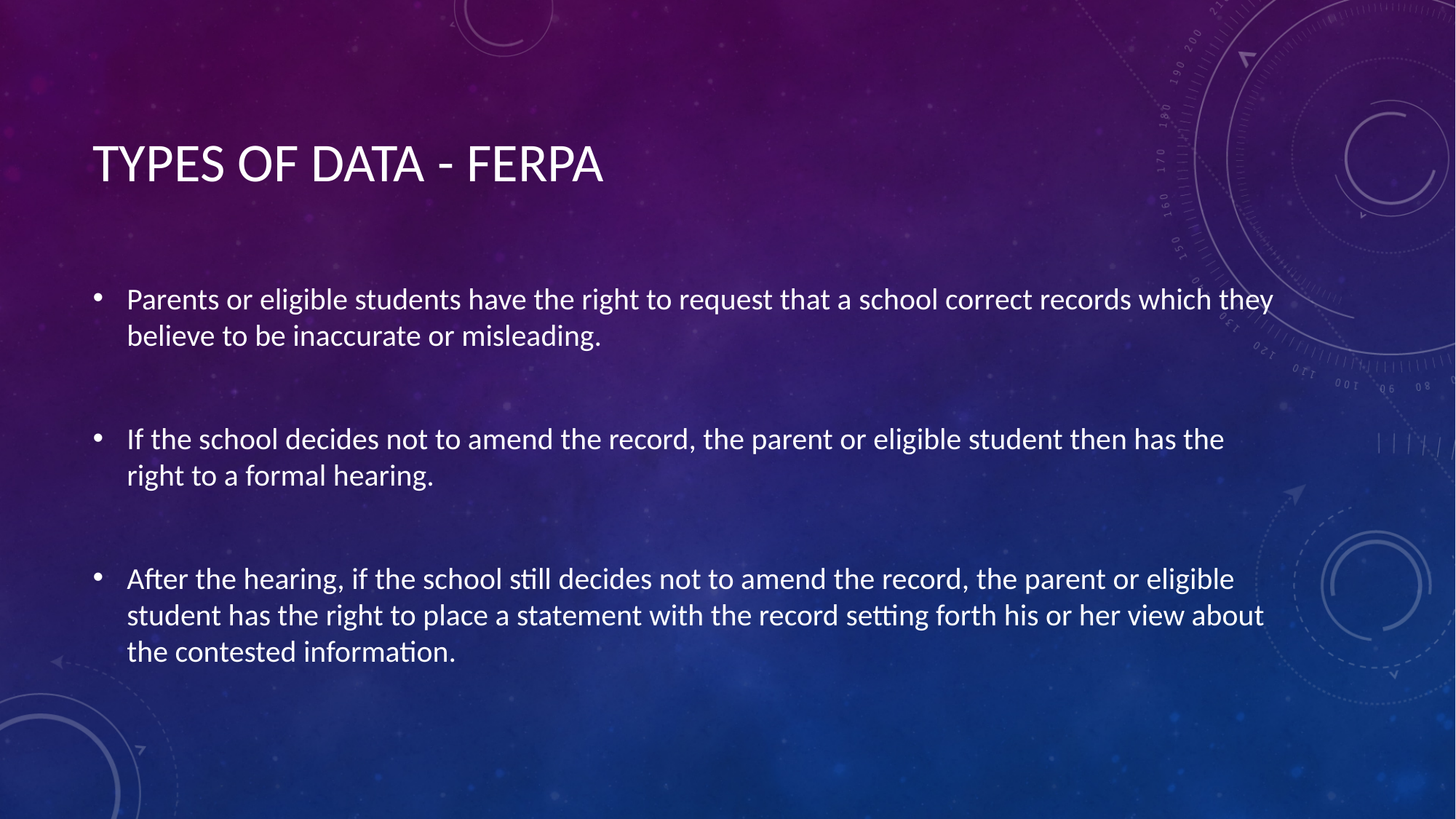

# Types of Data - FERPA
Parents or eligible students have the right to request that a school correct records which they believe to be inaccurate or misleading.

If the school decides not to amend the record, the parent or eligible student then has the right to a formal hearing.

After the hearing, if the school still decides not to amend the record, the parent or eligible student has the right to place a statement with the record setting forth his or her view about the contested information.